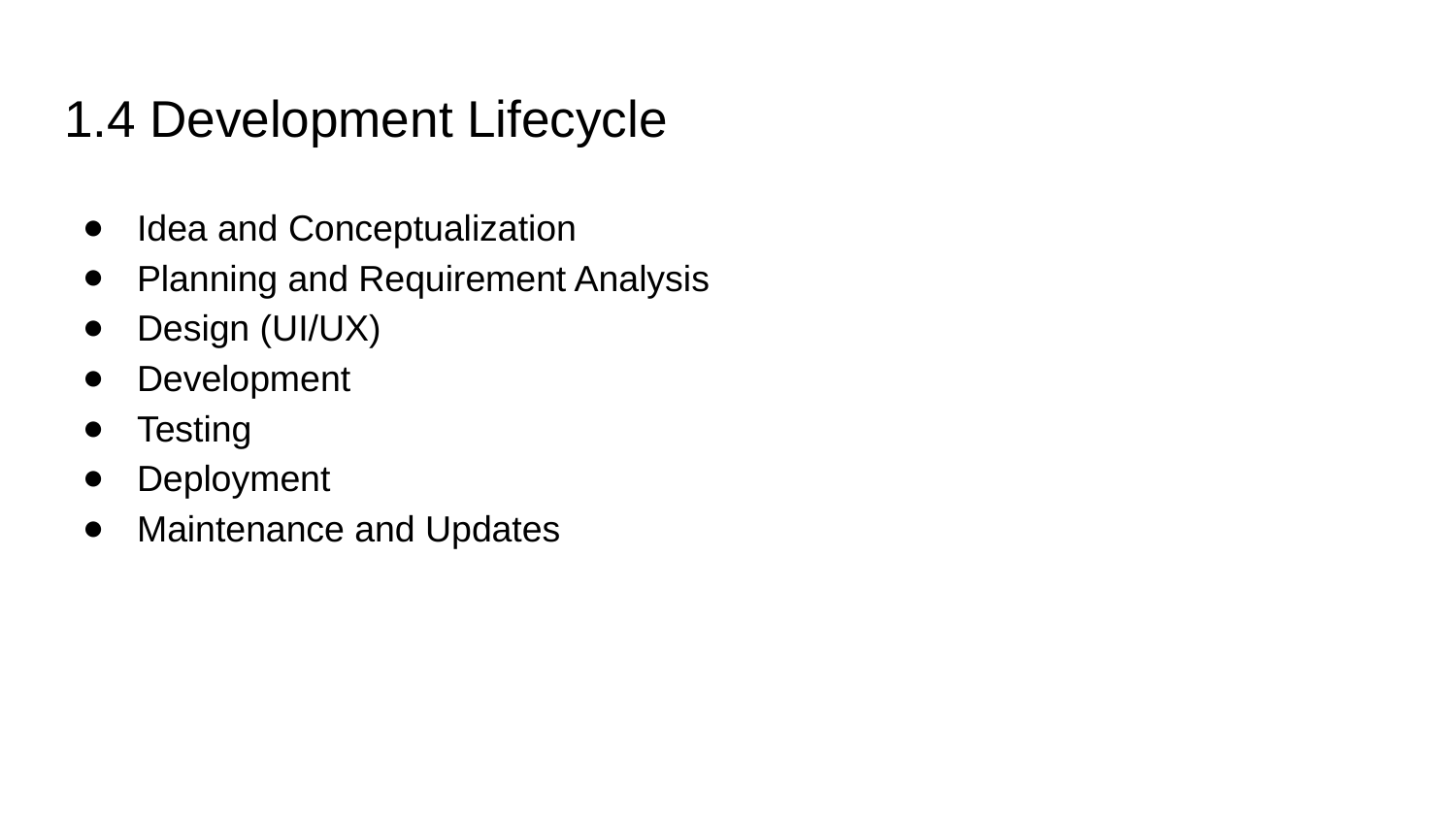

# 1.4 Development Lifecycle
Idea and Conceptualization
Planning and Requirement Analysis
Design (UI/UX)
Development
Testing
Deployment
Maintenance and Updates